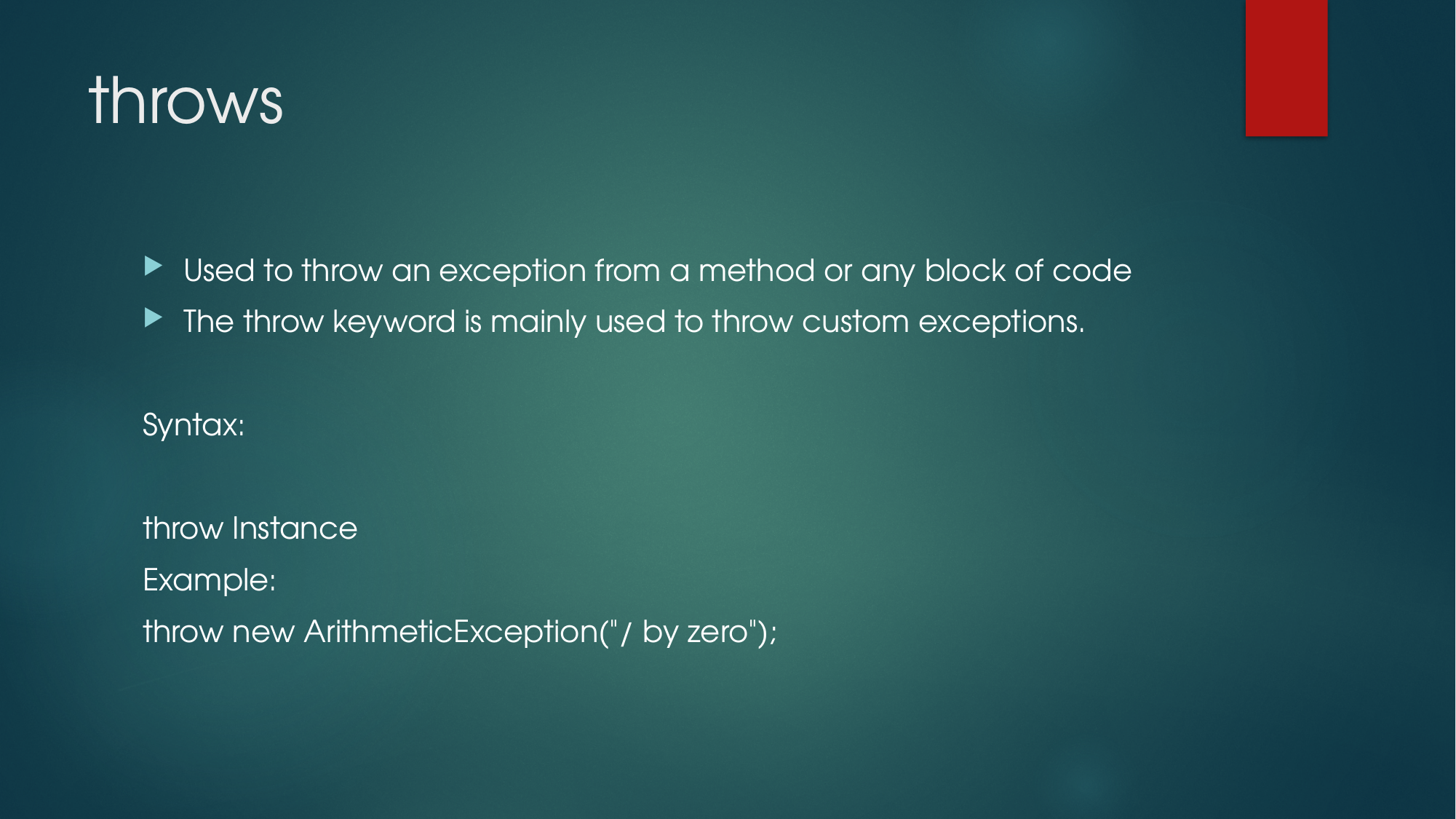

# throws
Used to throw an exception from a method or any block of code
The throw keyword is mainly used to throw custom exceptions.

Syntax:

throw Instance
Example:
throw new ArithmeticException("/ by zero");